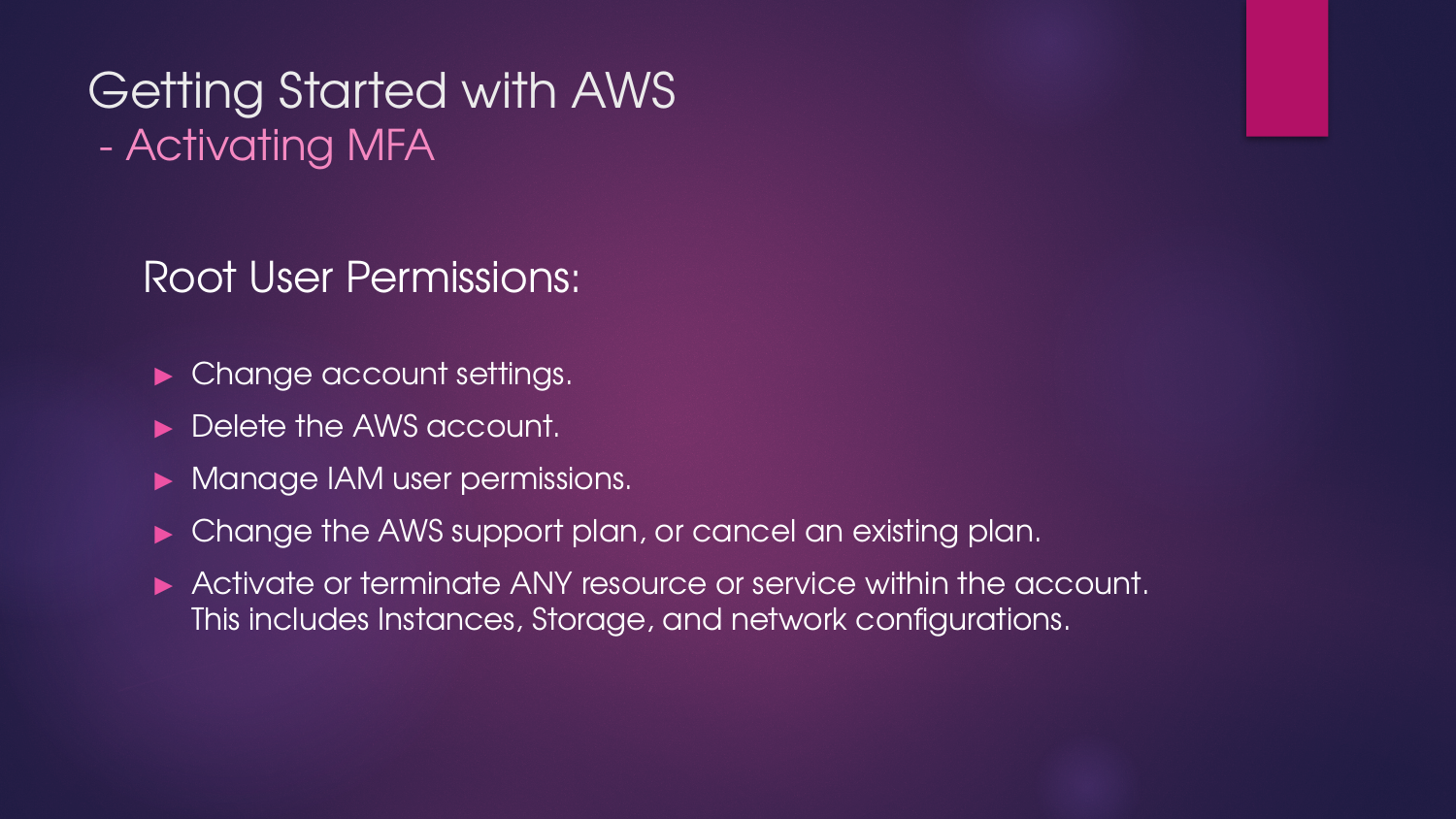

# Getting Started with AWS - Activating MFA
Root User Permissions:
Change account settings.
Delete the AWS account.
Manage IAM user permissions.
Change the AWS support plan, or cancel an existing plan.
Activate or terminate ANY resource or service within the account. This includes Instances, Storage, and network configurations.